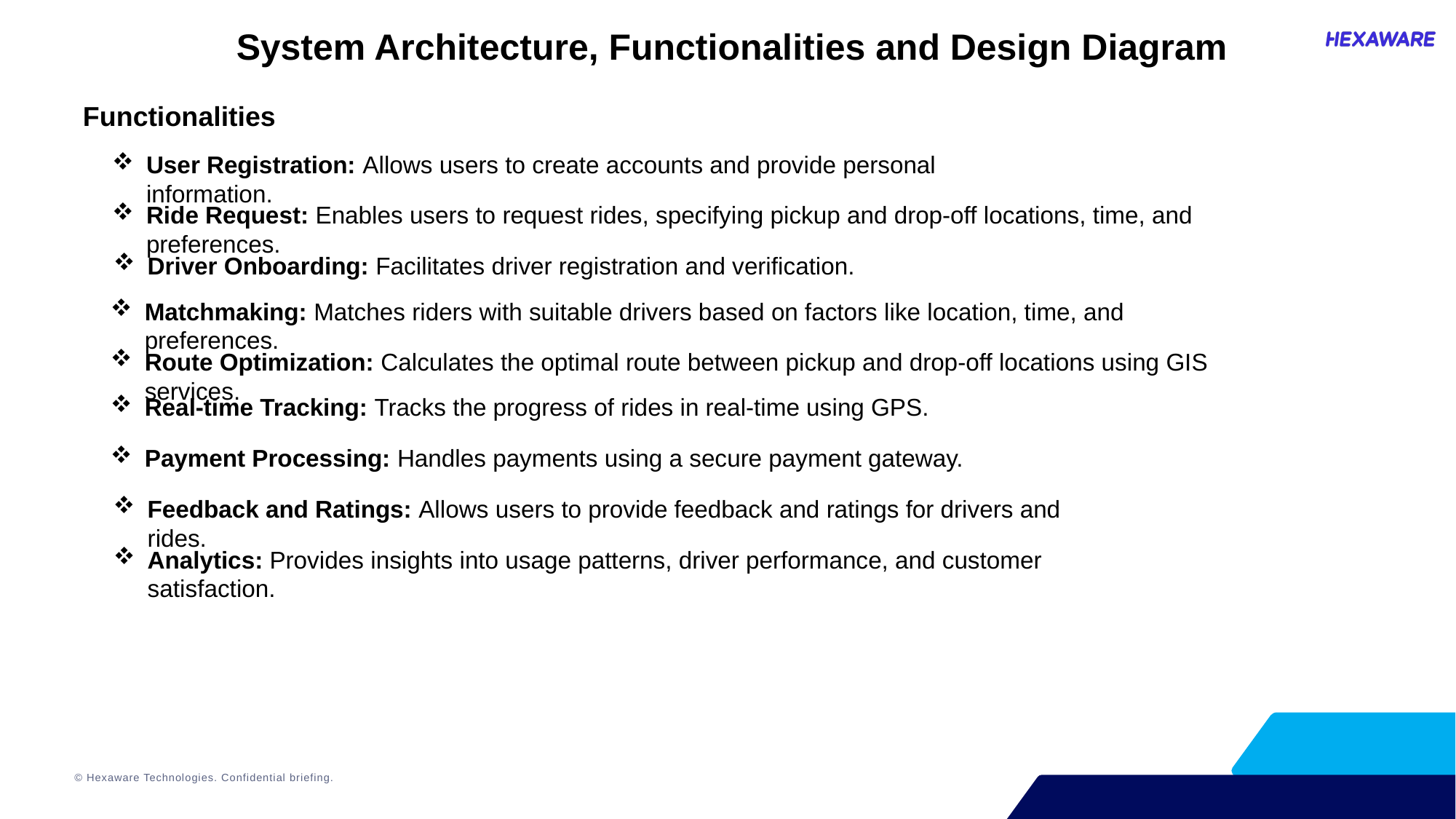

System Architecture, Functionalities and Design Diagram
Functionalities
User Registration: Allows users to create accounts and provide personal information.
Ride Request: Enables users to request rides, specifying pickup and drop-off locations, time, and preferences.
Driver Onboarding: Facilitates driver registration and verification.
Matchmaking: Matches riders with suitable drivers based on factors like location, time, and preferences.
Route Optimization: Calculates the optimal route between pickup and drop-off locations using GIS services.
Real-time Tracking: Tracks the progress of rides in real-time using GPS.
Payment Processing: Handles payments using a secure payment gateway.
Feedback and Ratings: Allows users to provide feedback and ratings for drivers and rides.
Analytics: Provides insights into usage patterns, driver performance, and customer satisfaction.